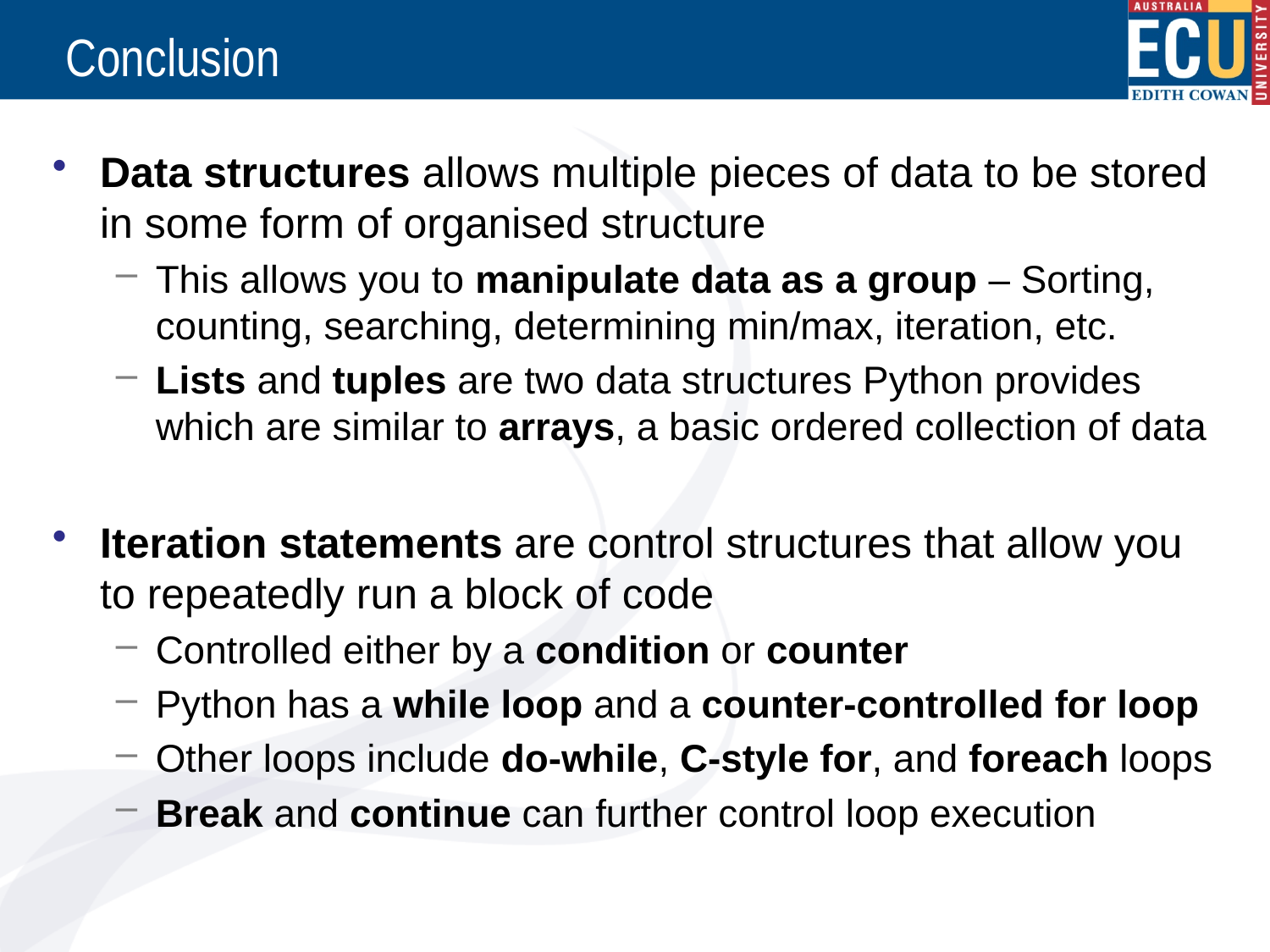

# Conclusion
Data structures allows multiple pieces of data to be stored in some form of organised structure
This allows you to manipulate data as a group – Sorting, counting, searching, determining min/max, iteration, etc.
Lists and tuples are two data structures Python provides which are similar to arrays, a basic ordered collection of data

Iteration statements are control structures that allow you to repeatedly run a block of code
Controlled either by a condition or counter
Python has a while loop and a counter-controlled for loop
Other loops include do-while, C-style for, and foreach loops
Break and continue can further control loop execution